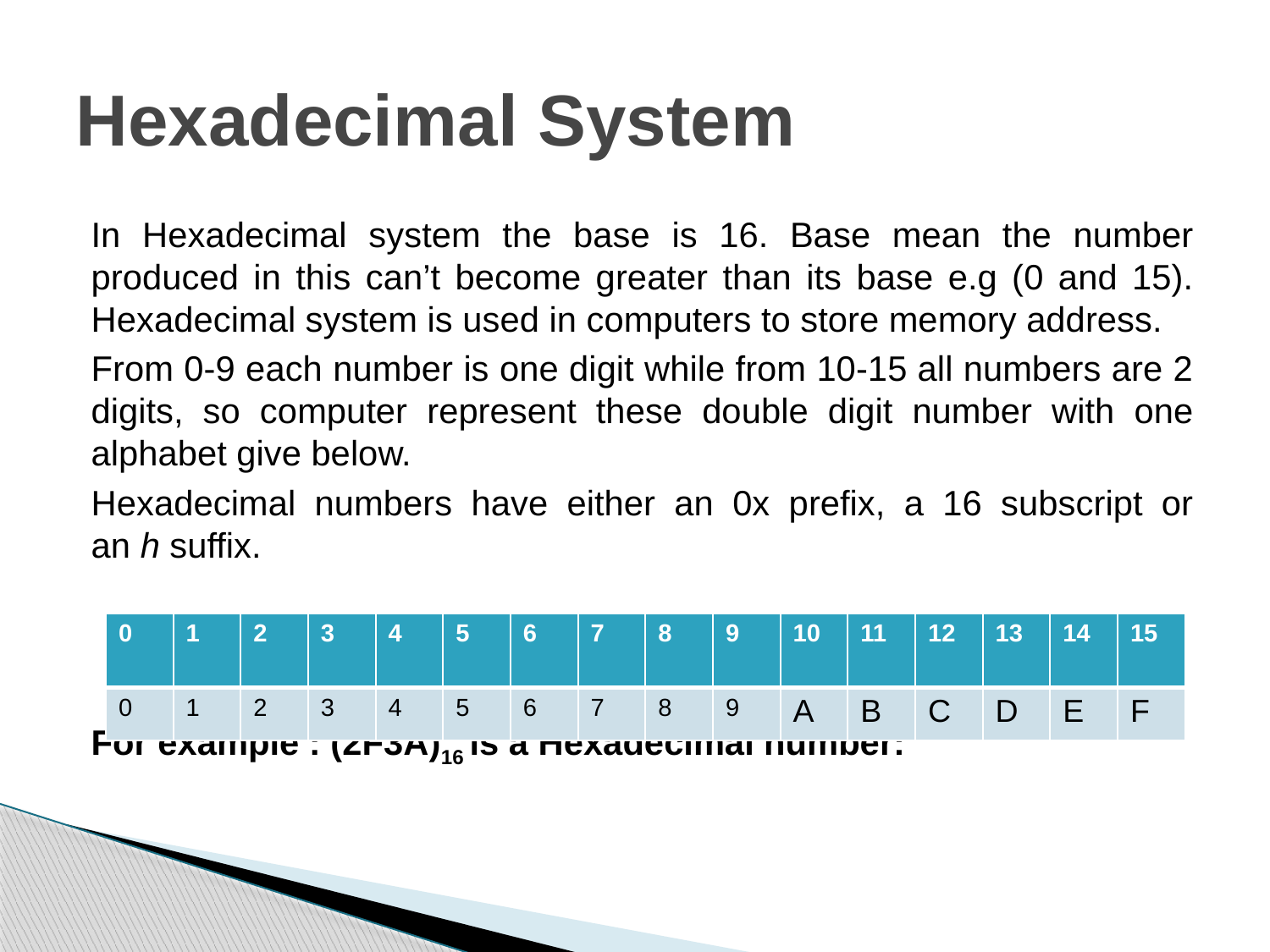

# Hexadecimal System
In Hexadecimal system the base is 16. Base mean the number produced in this can’t become greater than its base e.g (0 and 15). Hexadecimal system is used in computers to store memory address.
From 0-9 each number is one digit while from 10-15 all numbers are 2 digits, so computer represent these double digit number with one alphabet give below.
Hexadecimal numbers have either an 0x prefix, a 16 subscript or an h suffix.

For example : (2F3A)16 is a Hexadecimal number:

| 0 | 1 | 2 | 3 | 4 | 5 | 6 | 7 | 8 | 9 | 10 | 11 | 12 | 13 | 14 | 15 |
| --- | --- | --- | --- | --- | --- | --- | --- | --- | --- | --- | --- | --- | --- | --- | --- |
| 0 | 1 | 2 | 3 | 4 | 5 | 6 | 7 | 8 | 9 | A | B | C | D | E | F |